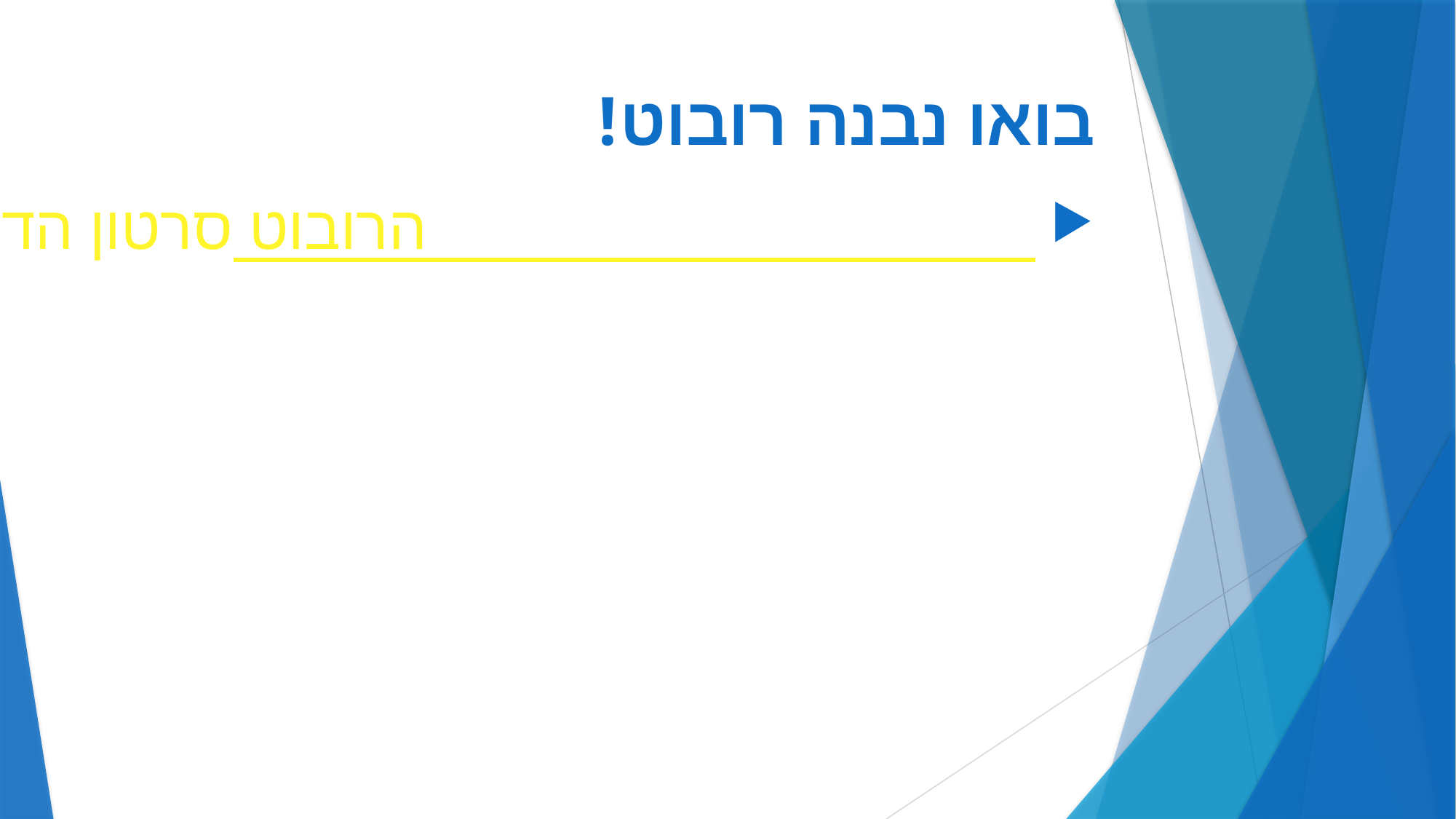

# בואו נבנה רובוט!
 סרטון הדרכה לבנית דגם הרובוט